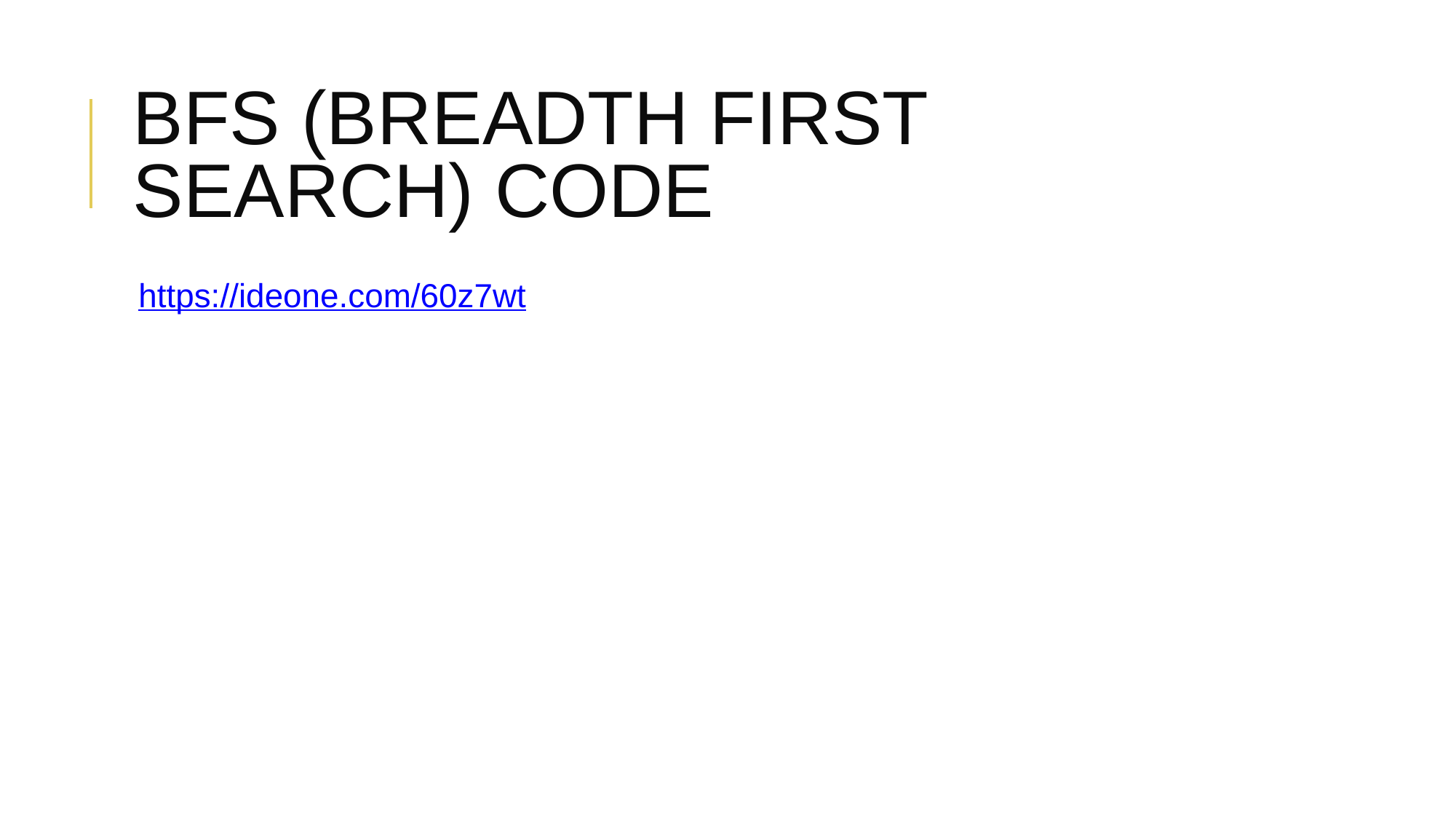

# BFS (BREADTH FIRST SEARCH) CODE
https://ideone.com/60z7wt